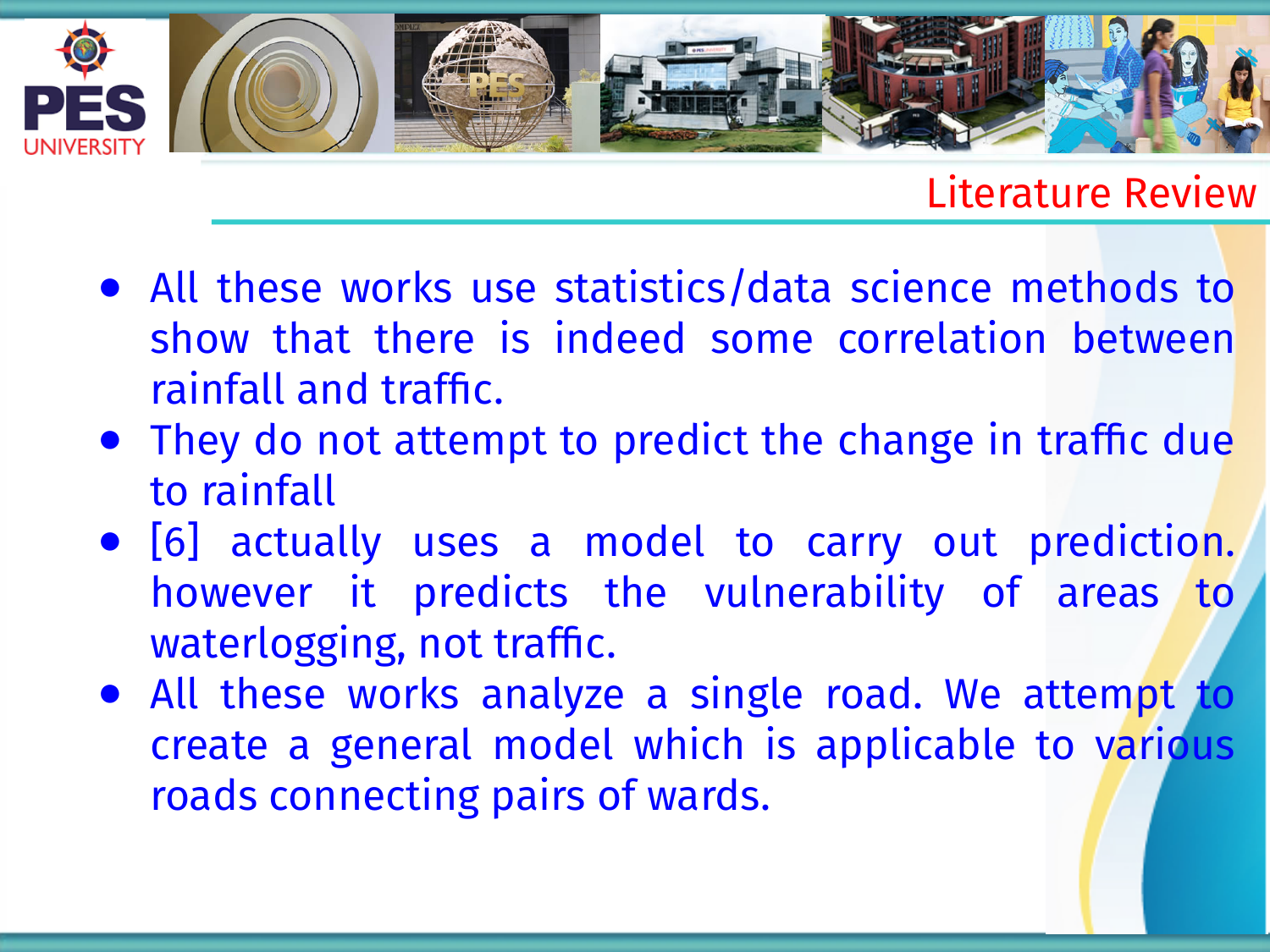

Literature Review

All these works use statistics/data science methods to show that there is indeed some correlation between rainfall and traffic.
They do not attempt to predict the change in traffic due to rainfall
[6] actually uses a model to carry out prediction. however it predicts the vulnerability of areas to waterlogging, not traffic.
All these works analyze a single road. We attempt to create a general model which is applicable to various roads connecting pairs of wards.